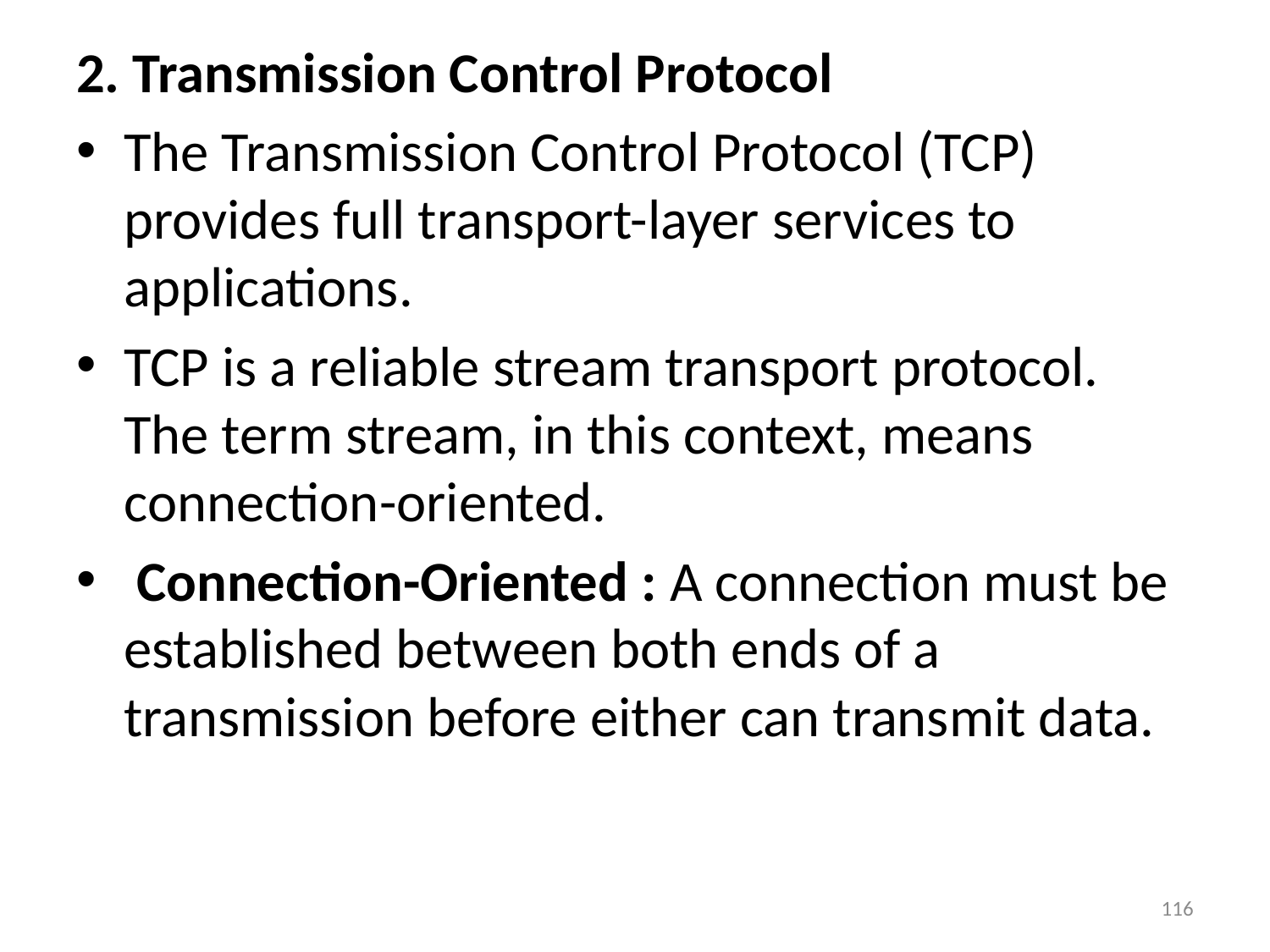

2. Transmission Control Protocol
The Transmission Control Protocol (TCP) provides full transport-layer services to applications.
TCP is a reliable stream transport protocol. The term stream, in this context, means connection-oriented.
 Connection-Oriented : A connection must be established between both ends of a transmission before either can transmit data.
116